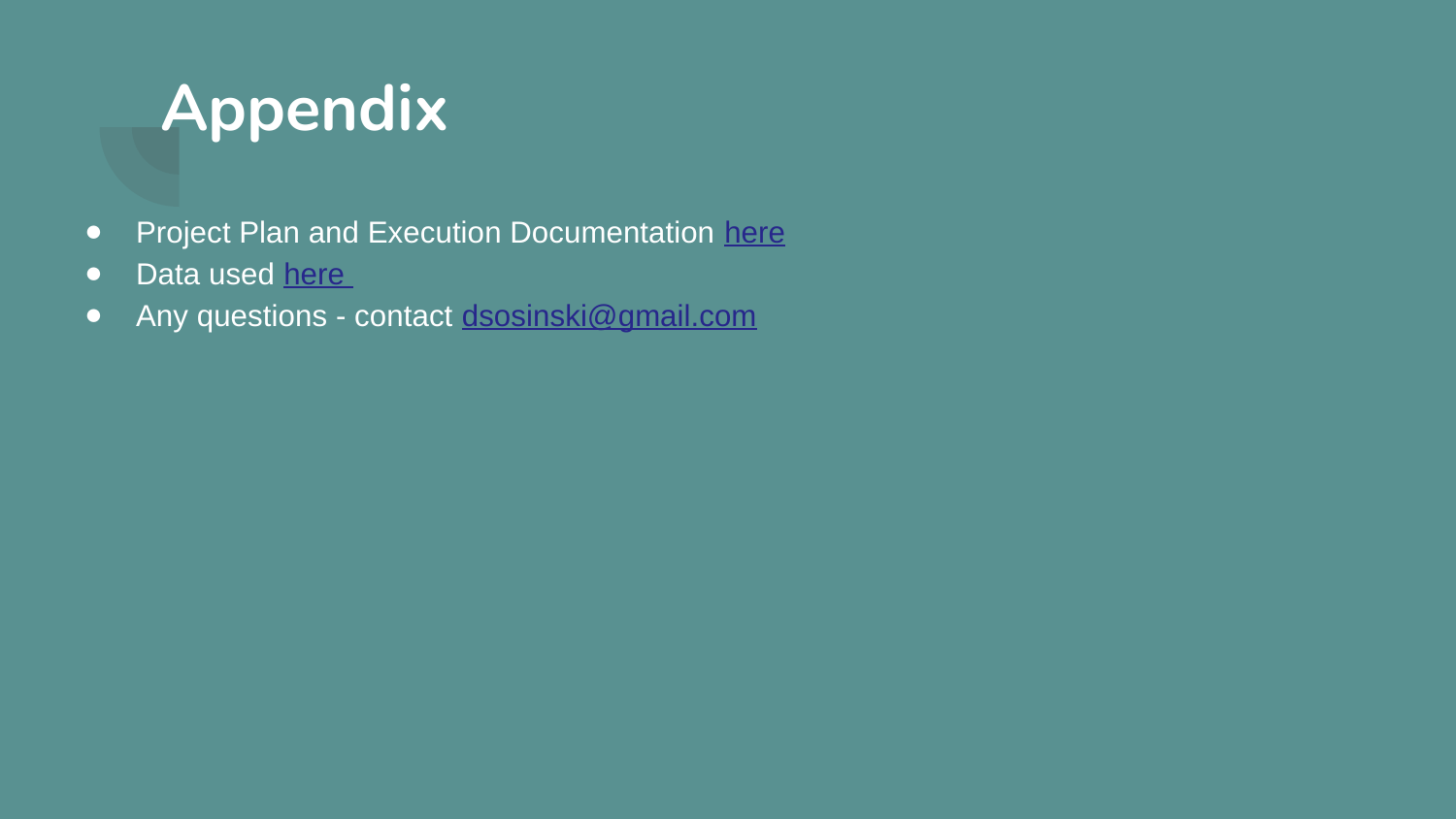

# Appendix
Project Plan and Execution Documentation here
Data used here
Any questions - contact dsosinski@gmail.com